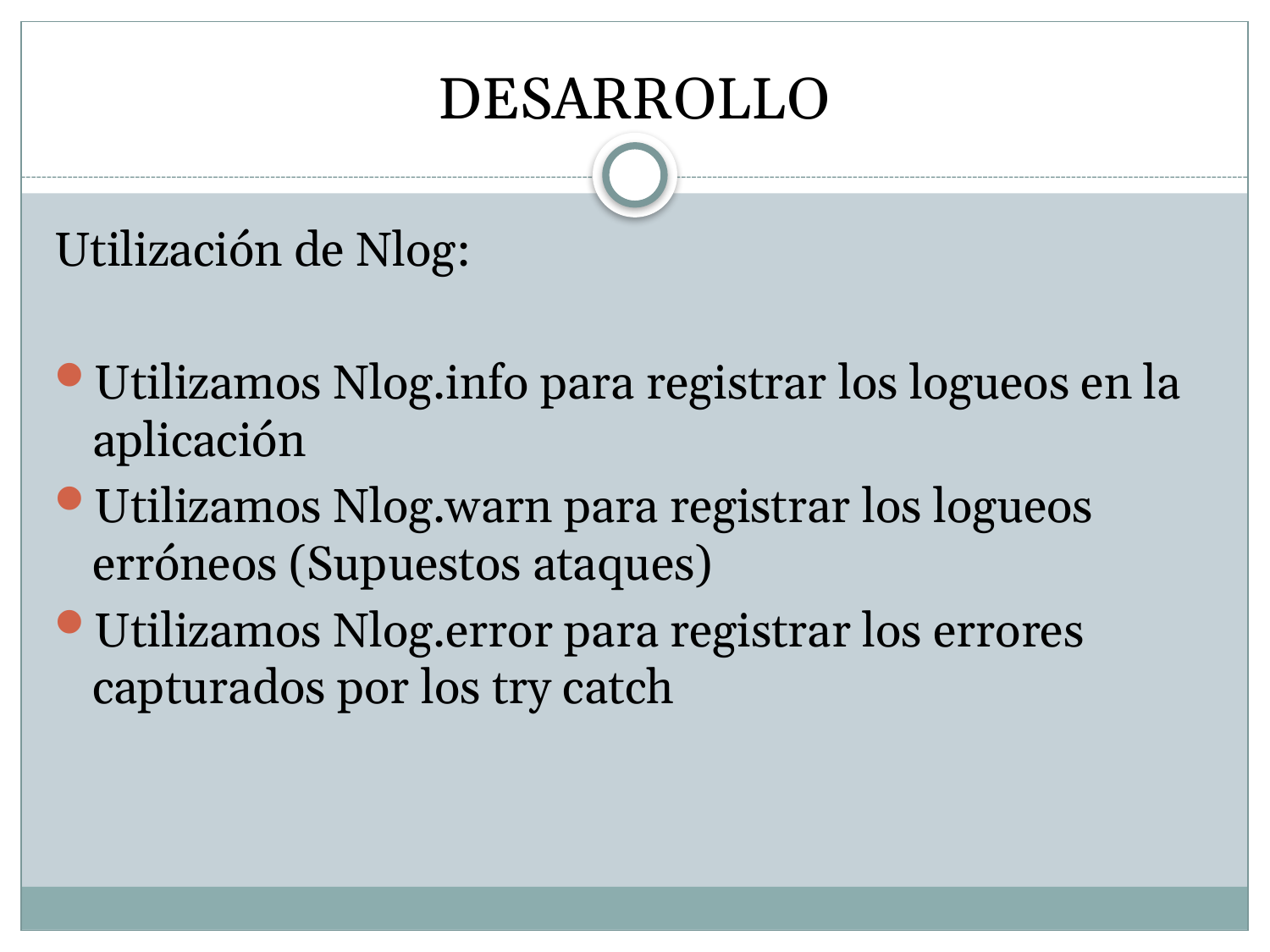

# DESARROLLO
Utilización de Nlog:

Utilizamos Nlog.info para registrar los logueos en la aplicación
Utilizamos Nlog.warn para registrar los logueos erróneos (Supuestos ataques)
Utilizamos Nlog.error para registrar los errores capturados por los try catch